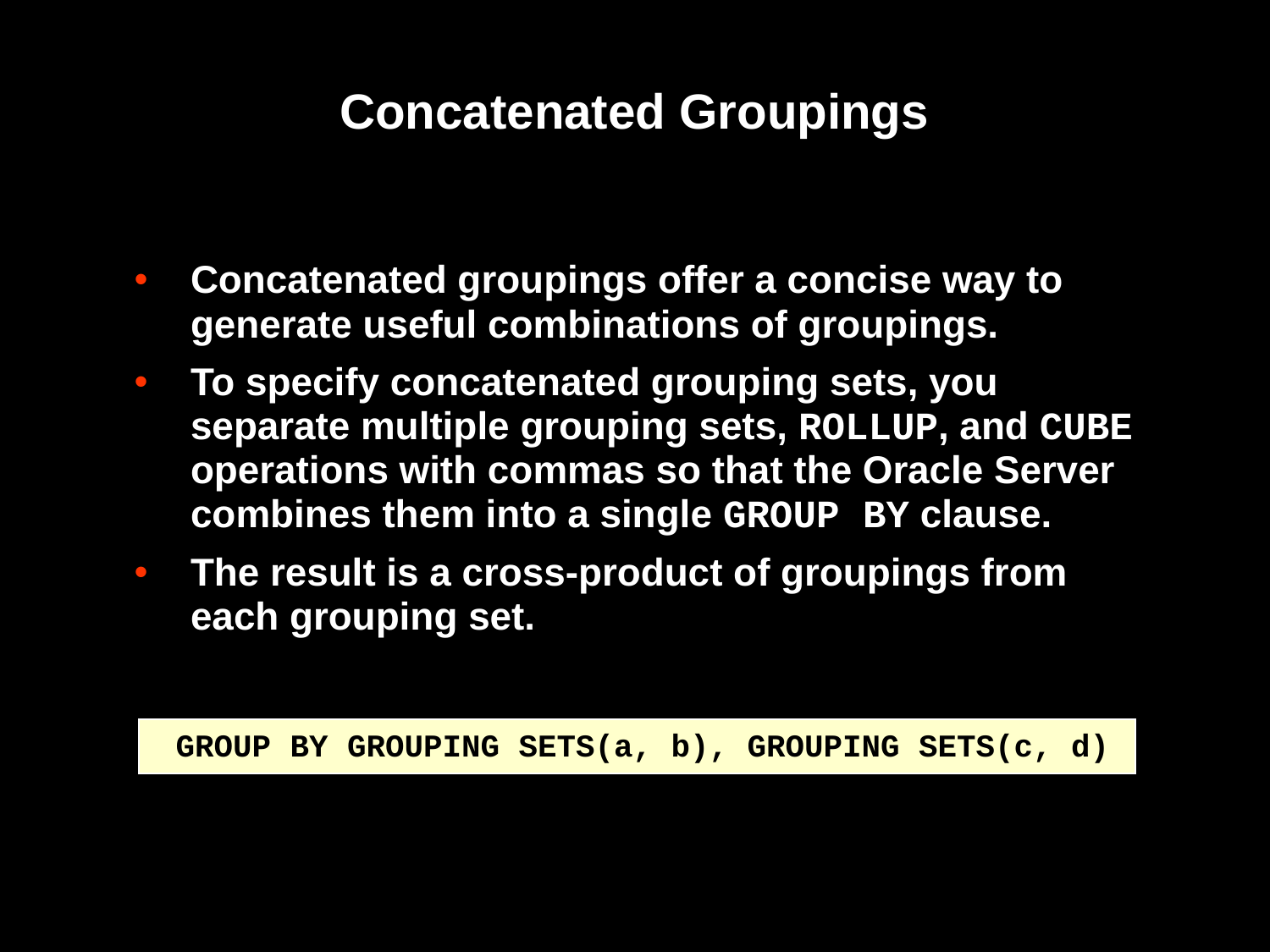

# Concatenated Groupings
Concatenated groupings offer a concise way to generate useful combinations of groupings.
To specify concatenated grouping sets, you separate multiple grouping sets, ROLLUP, and CUBE operations with commas so that the Oracle Server combines them into a single GROUP BY clause.
The result is a cross-product of groupings from each grouping set.

GROUP BY GROUPING SETS(a, b), GROUPING SETS(c, d)